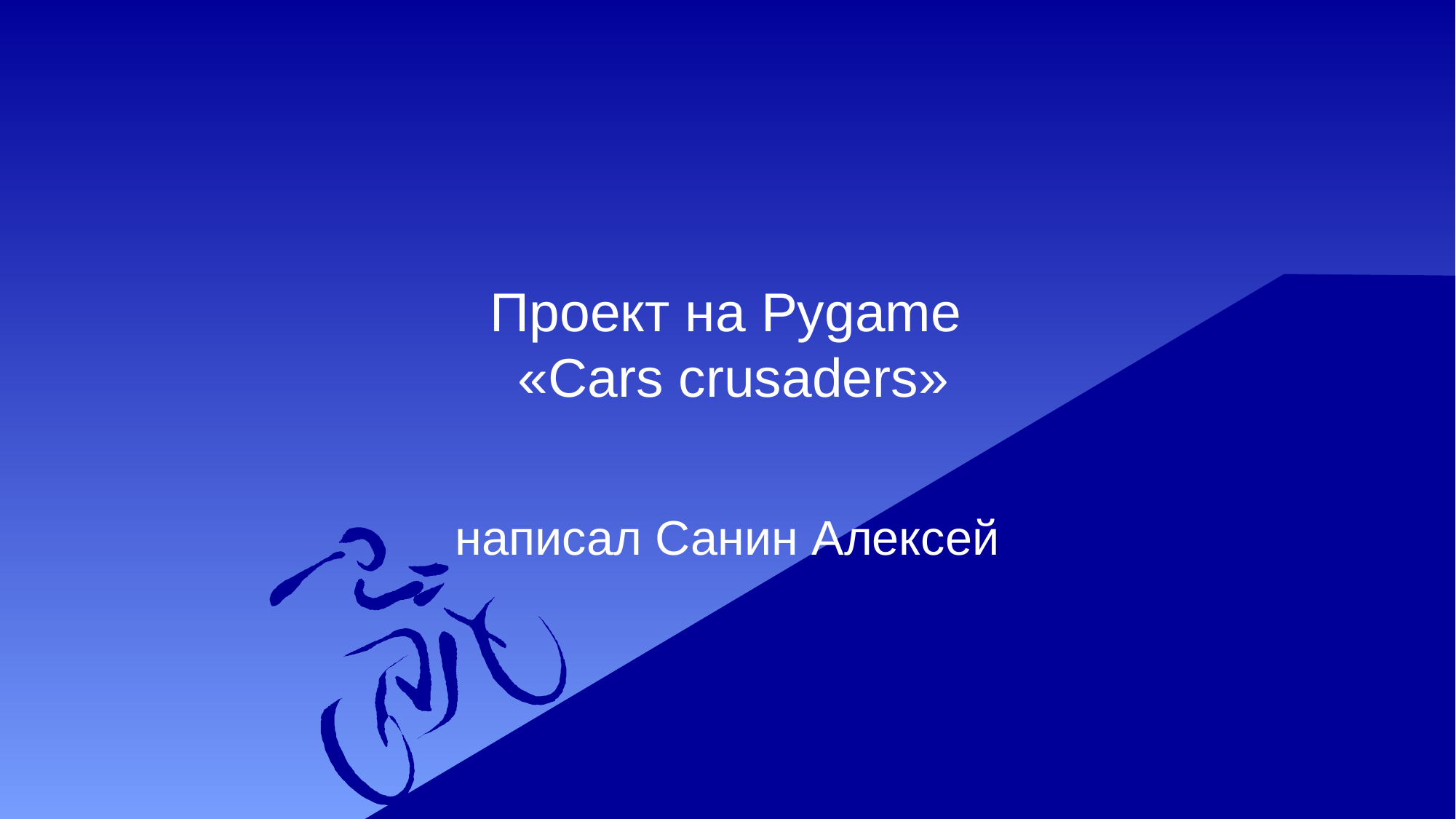

# Проект на Pygame «Cars crusaders»
написал Санин Алексей